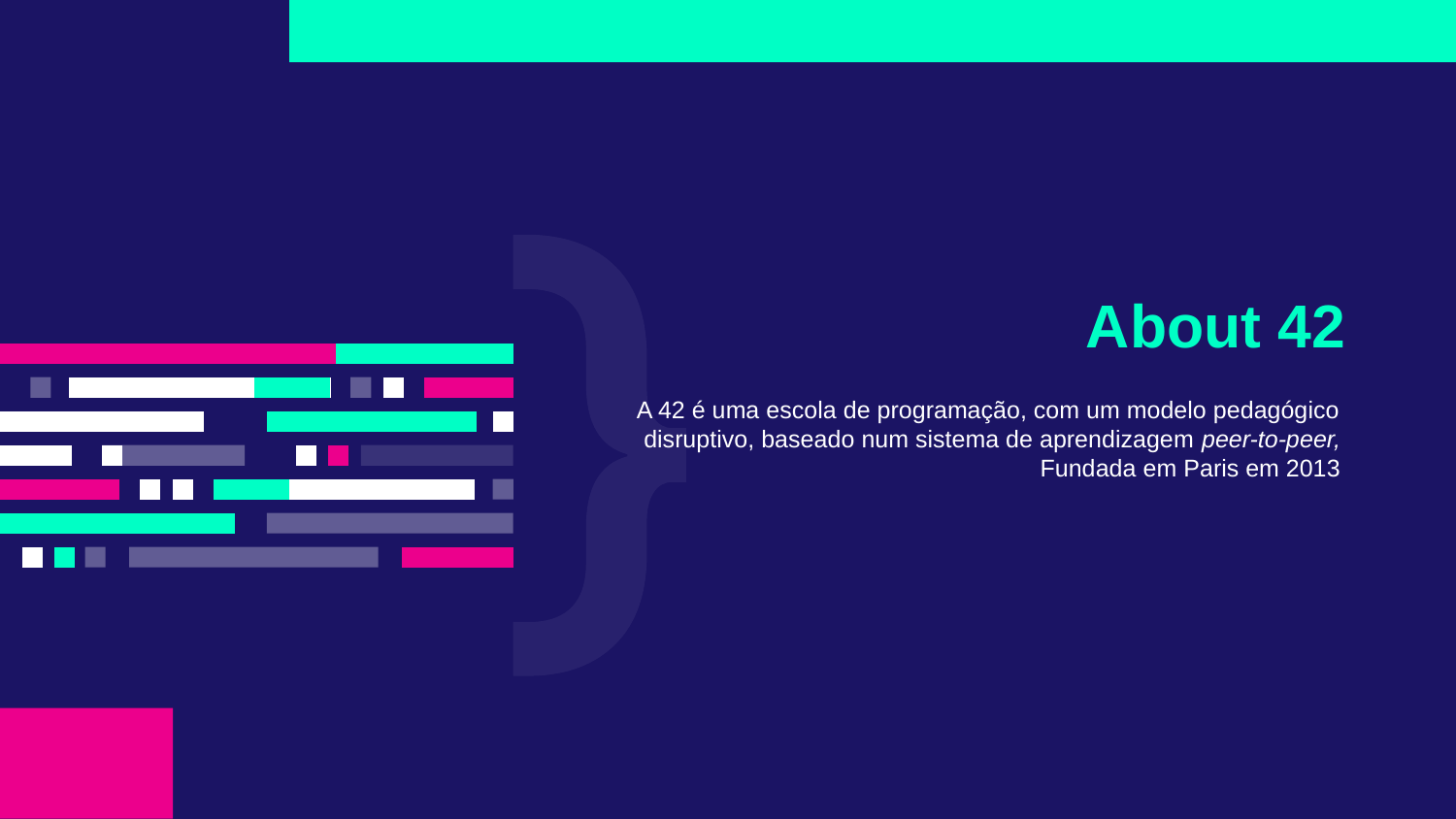

# About 42
A 42 é uma escola de programação, com um modelo pedagógico disruptivo, baseado num sistema de aprendizagem peer-to-peer, Fundada em Paris em 2013